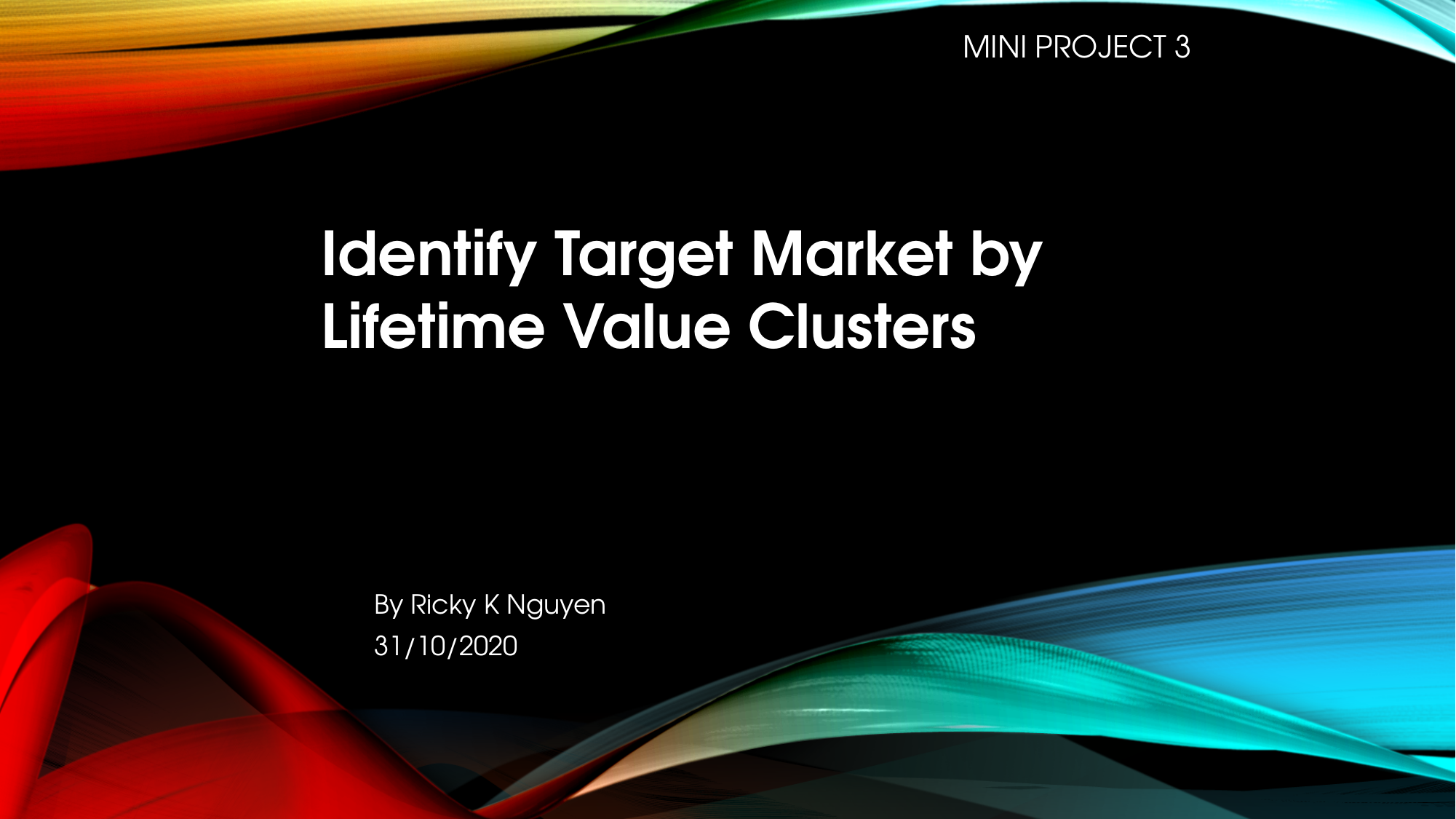

# Mini Project 3
Identify Target Market by Lifetime Value Clusters
By Ricky K Nguyen
31/10/2020